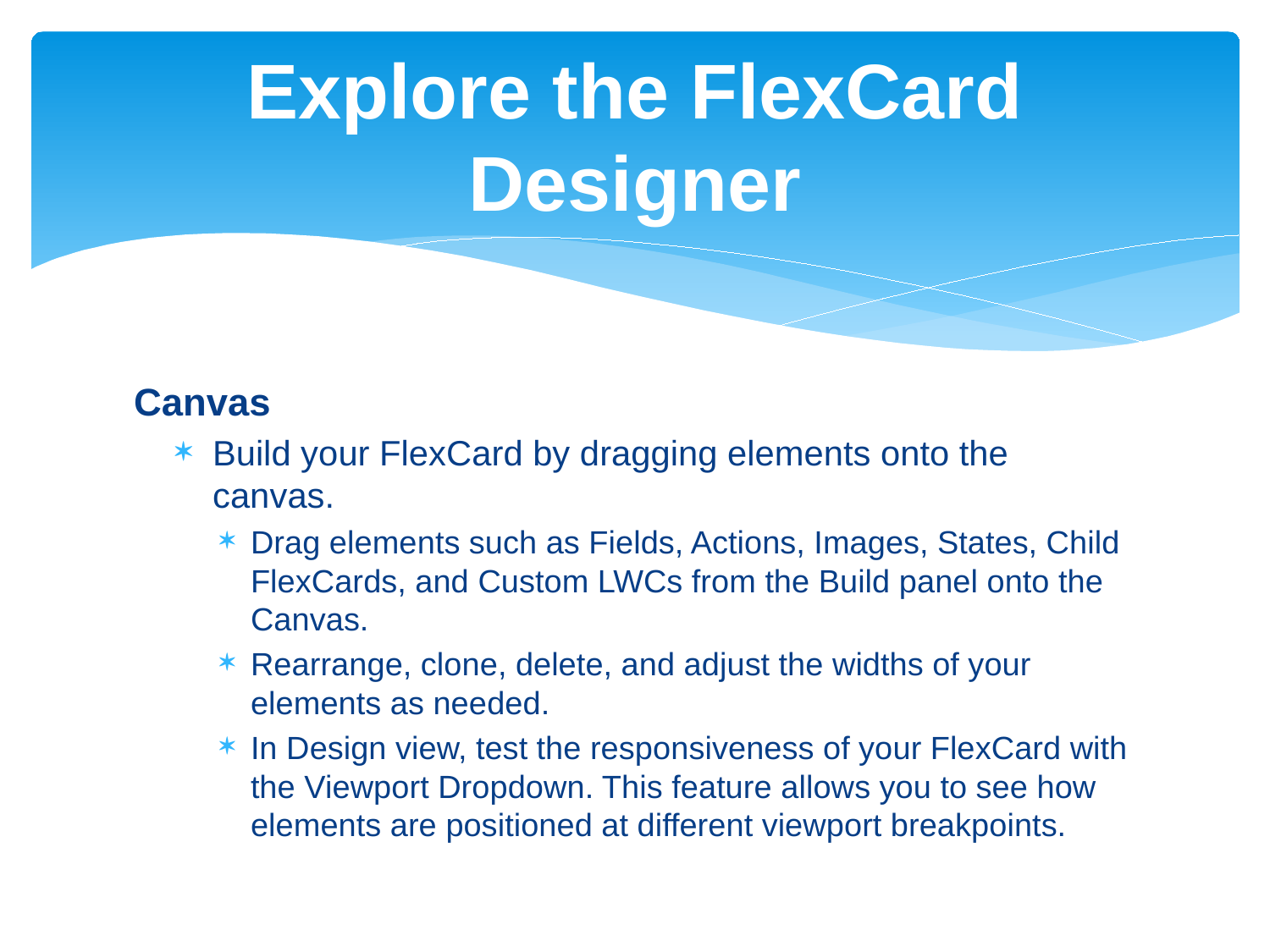

# Explore the FlexCard Designer
Canvas
Build your FlexCard by dragging elements onto the canvas.
Drag elements such as Fields, Actions, Images, States, Child FlexCards, and Custom LWCs from the Build panel onto the Canvas.
Rearrange, clone, delete, and adjust the widths of your elements as needed.
In Design view, test the responsiveness of your FlexCard with the Viewport Dropdown. This feature allows you to see how elements are positioned at different viewport breakpoints.